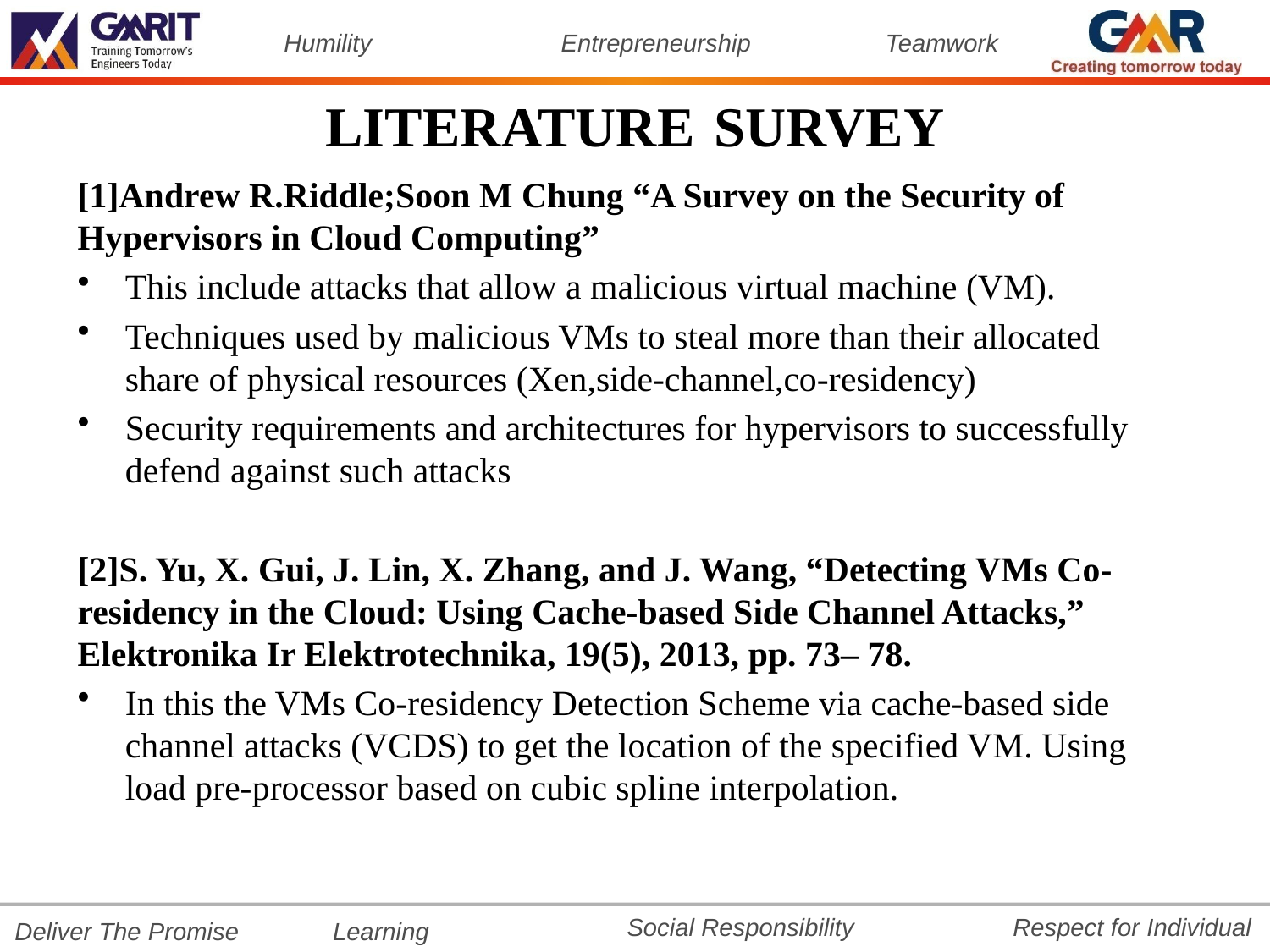

# LITERATURE SURVEY
[1]Andrew R.Riddle;Soon M Chung “A Survey on the Security of Hypervisors in Cloud Computing”
This include attacks that allow a malicious virtual machine (VM).
Techniques used by malicious VMs to steal more than their allocated share of physical resources (Xen,side-channel,co-residency)
Security requirements and architectures for hypervisors to successfully defend against such attacks

[2]S. Yu, X. Gui, J. Lin, X. Zhang, and J. Wang, “Detecting VMs Co-residency in the Cloud: Using Cache-based Side Channel Attacks,” Elektronika Ir Elektrotechnika, 19(5), 2013, pp. 73– 78.
In this the VMs Co-residency Detection Scheme via cache-based side channel attacks (VCDS) to get the location of the specified VM. Using load pre-processor based on cubic spline interpolation.